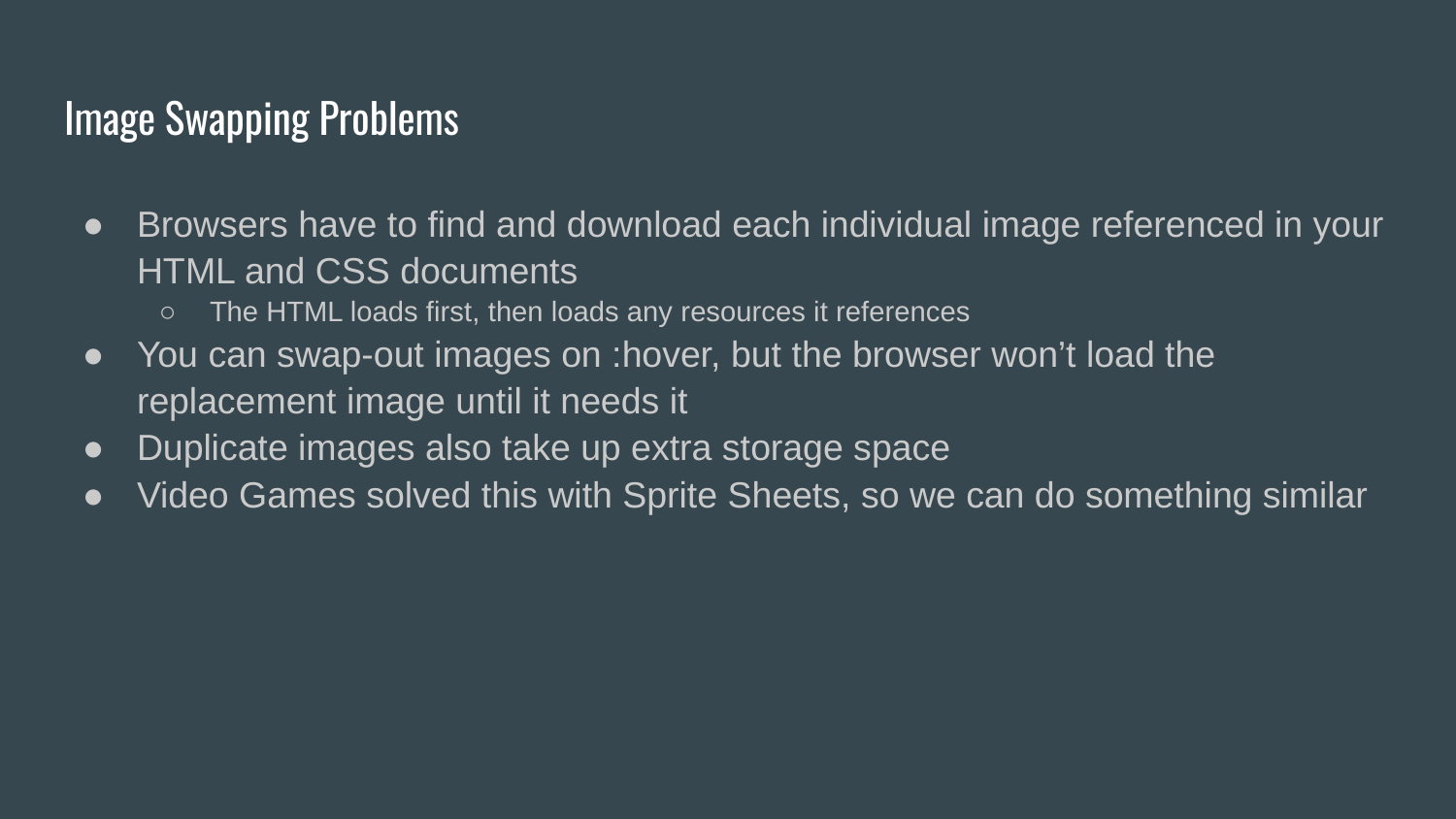

# Image Swapping Problems
Browsers have to find and download each individual image referenced in your HTML and CSS documents
The HTML loads first, then loads any resources it references
You can swap-out images on :hover, but the browser won’t load the replacement image until it needs it
Duplicate images also take up extra storage space
Video Games solved this with Sprite Sheets, so we can do something similar